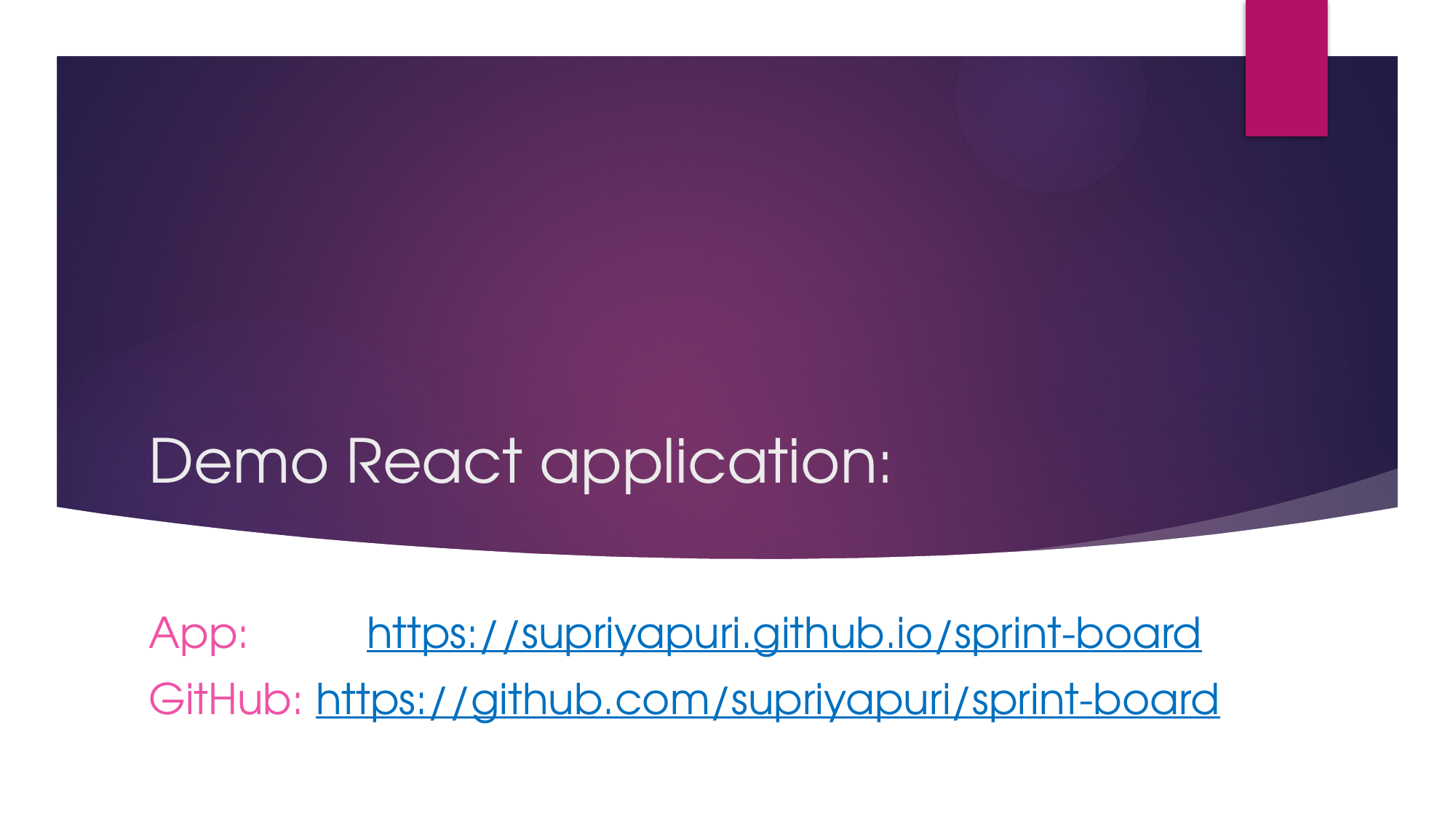

# Demo React application:
App: 	https://supriyapuri.github.io/sprint-board
GitHub: https://github.com/supriyapuri/sprint-board